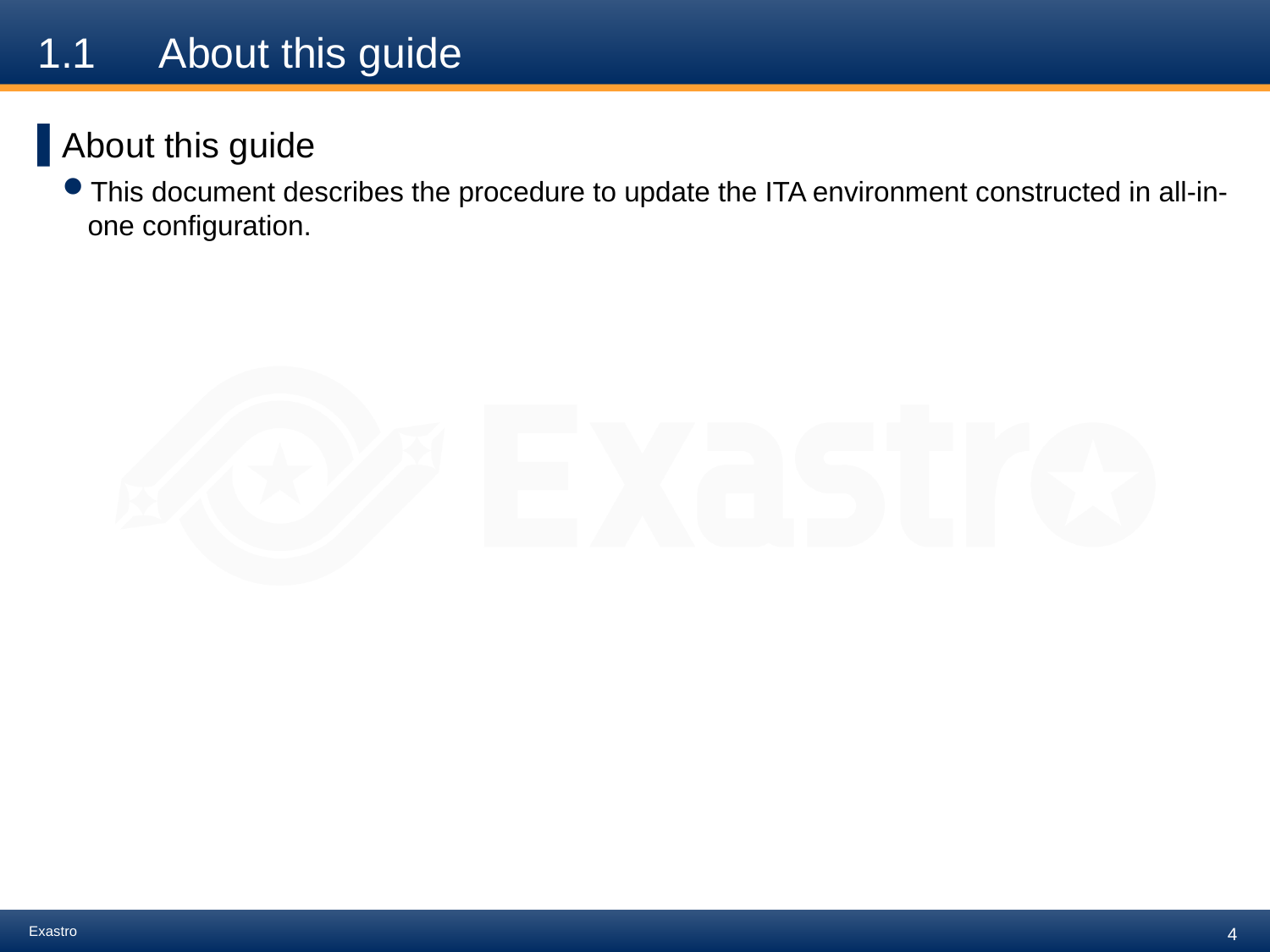

# 1.1　About this guide
About this guide
This document describes the procedure to update the ITA environment constructed in all-in-one configuration.